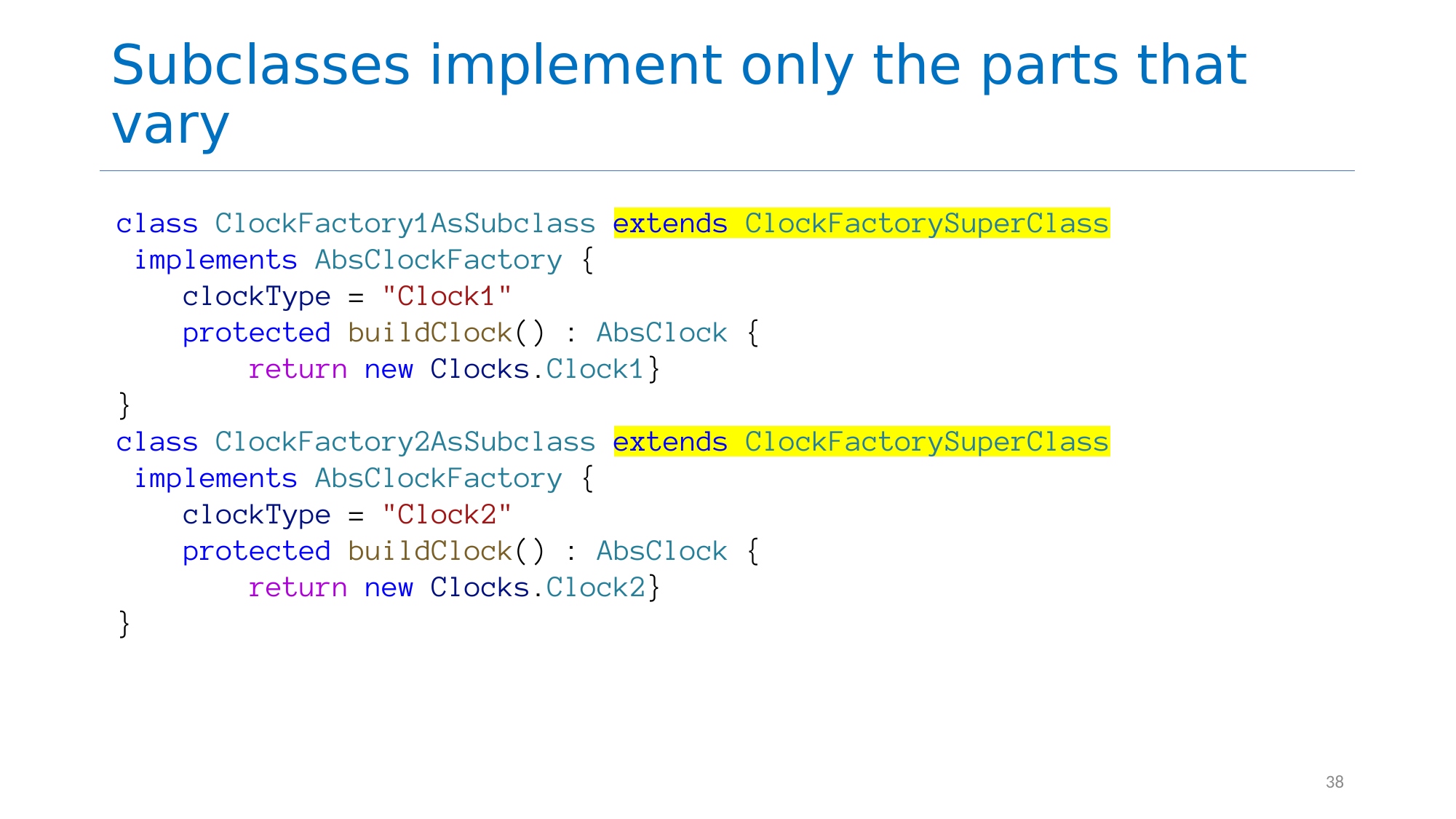

# Subclasses implement only the parts that vary
class ClockFactory1AsSubclass extends ClockFactorySuperClass
 implements AbsClockFactory {
    clockType = "Clock1"
    protected buildClock() : AbsClock {
        return new Clocks.Clock1}
}
class ClockFactory2AsSubclass extends ClockFactorySuperClass
 implements AbsClockFactory {
    clockType = "Clock2"
    protected buildClock() : AbsClock {
        return new Clocks.Clock2}
}
38